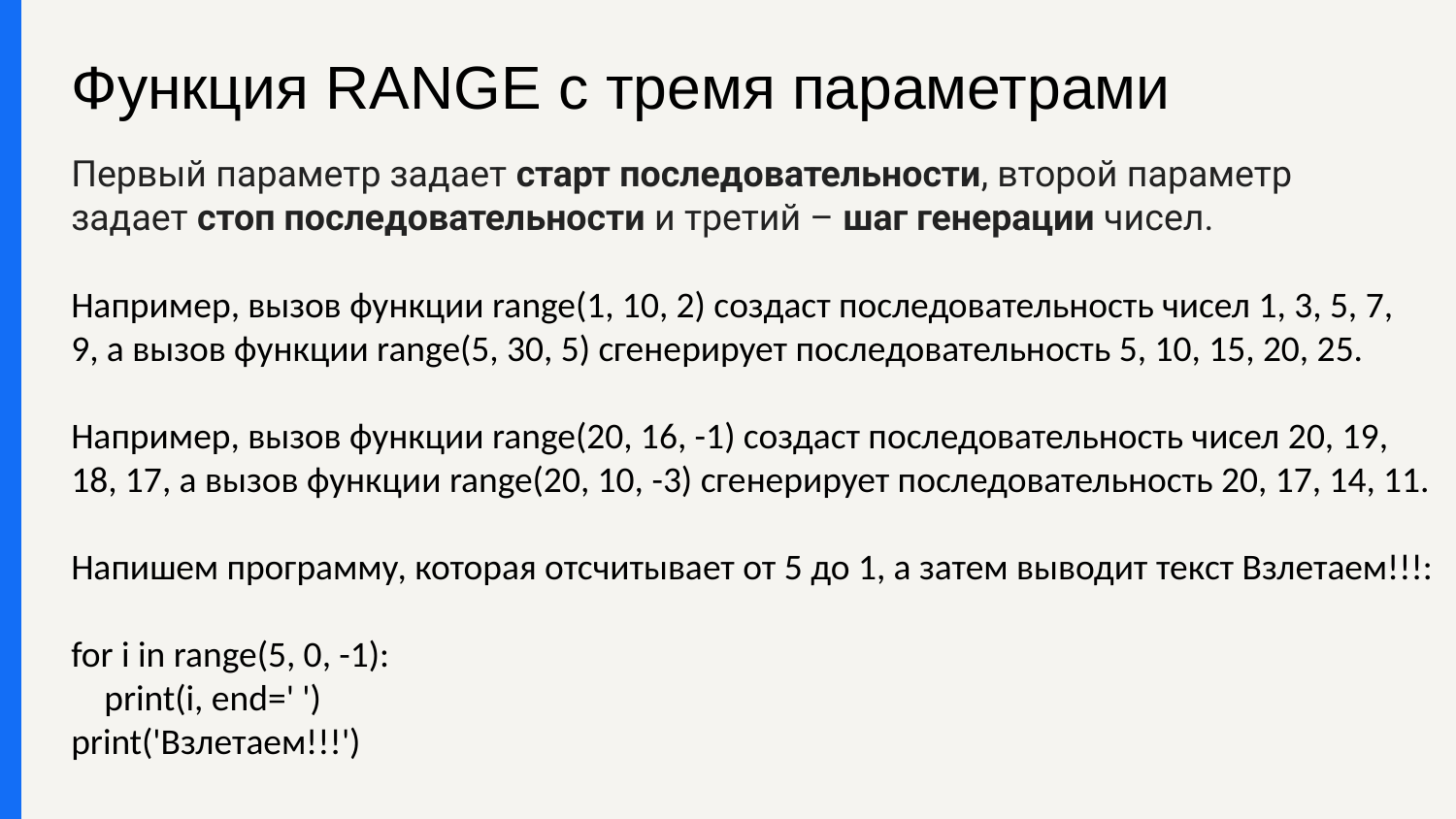

# Функция RANGE с тремя параметрами
Первый параметр задает старт последовательности, второй параметр задает стоп последовательности и третий – шаг генерации чисел.

Например, вызов функции range(1, 10, 2) создаст последовательность чисел 1, 3, 5, 7, 9, а вызов функции range(5, 30, 5) сгенерирует последовательность 5, 10, 15, 20, 25.
Например, вызов функции range(20, 16, -1) создаст последовательность чисел 20, 19, 18, 17, а вызов функции range(20, 10, -3) сгенерирует последовательность 20, 17, 14, 11.

Напишем программу, которая отсчитывает от 5 до 1, а затем выводит текст Взлетаем!!!:

for i in range(5, 0, -1):
    print(i, end=' ')
print('Взлетаем!!!')